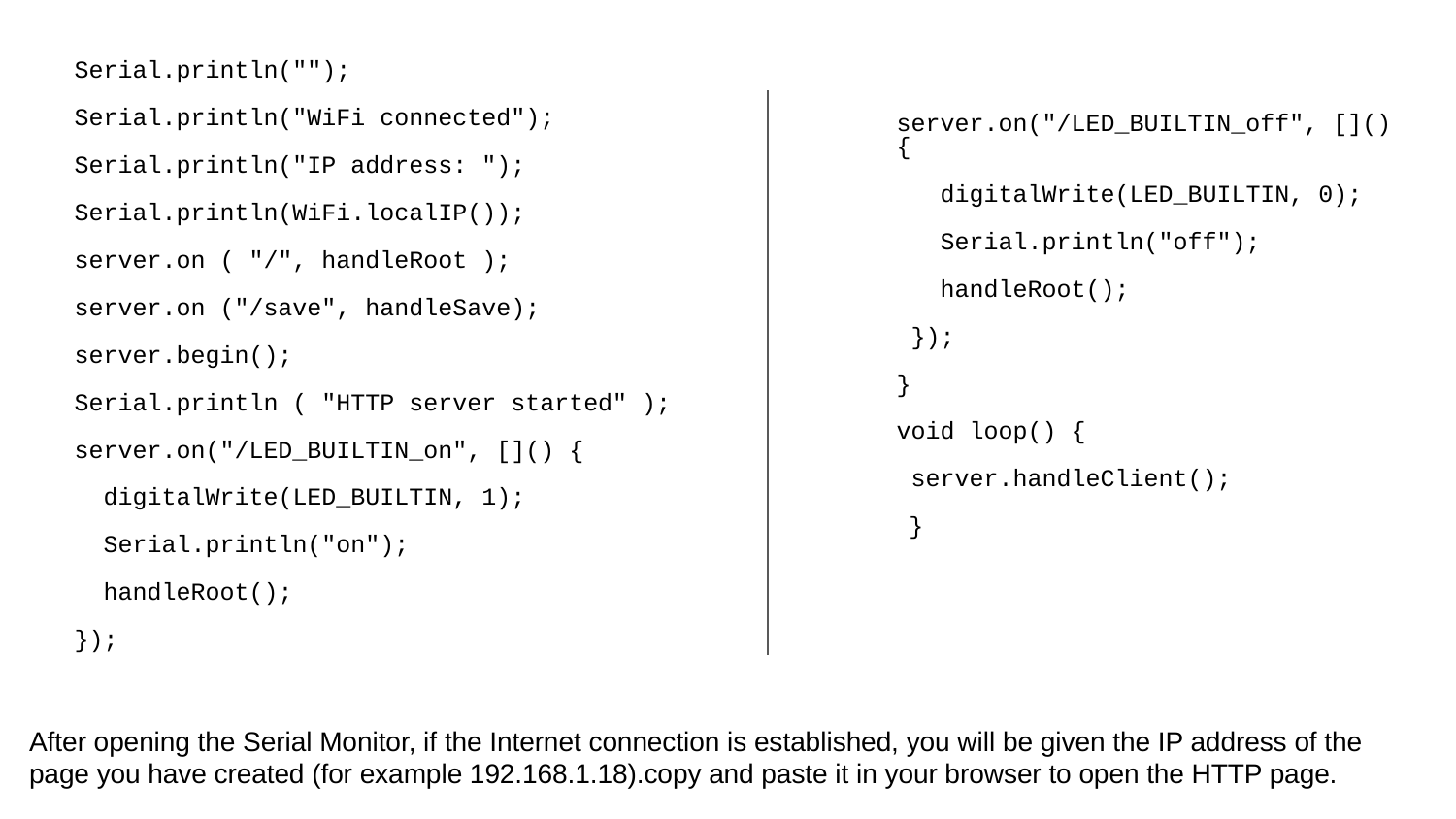

Serial.println("");
 Serial.println("WiFi connected");
 Serial.println("IP address: ");
 Serial.println(WiFi.localIP());
 server.on ( "/", handleRoot );
 server.on ("/save", handleSave);
 server.begin();
 Serial.println ( "HTTP server started" );
 server.on("/LED_BUILTIN_on", []() {
   digitalWrite(LED_BUILTIN, 1);
   Serial.println("on");
   handleRoot();
 });

server.on("/LED_BUILTIN_off", []() {
   digitalWrite(LED_BUILTIN, 0);
   Serial.println("off");
   handleRoot();
 });
}
void loop() {
 server.handleClient();
}
After opening the Serial Monitor, if the Internet connection is established, you will be given the IP address of the page you have created (for example 192.168.1.18).copy and paste it in your browser to open the HTTP page.